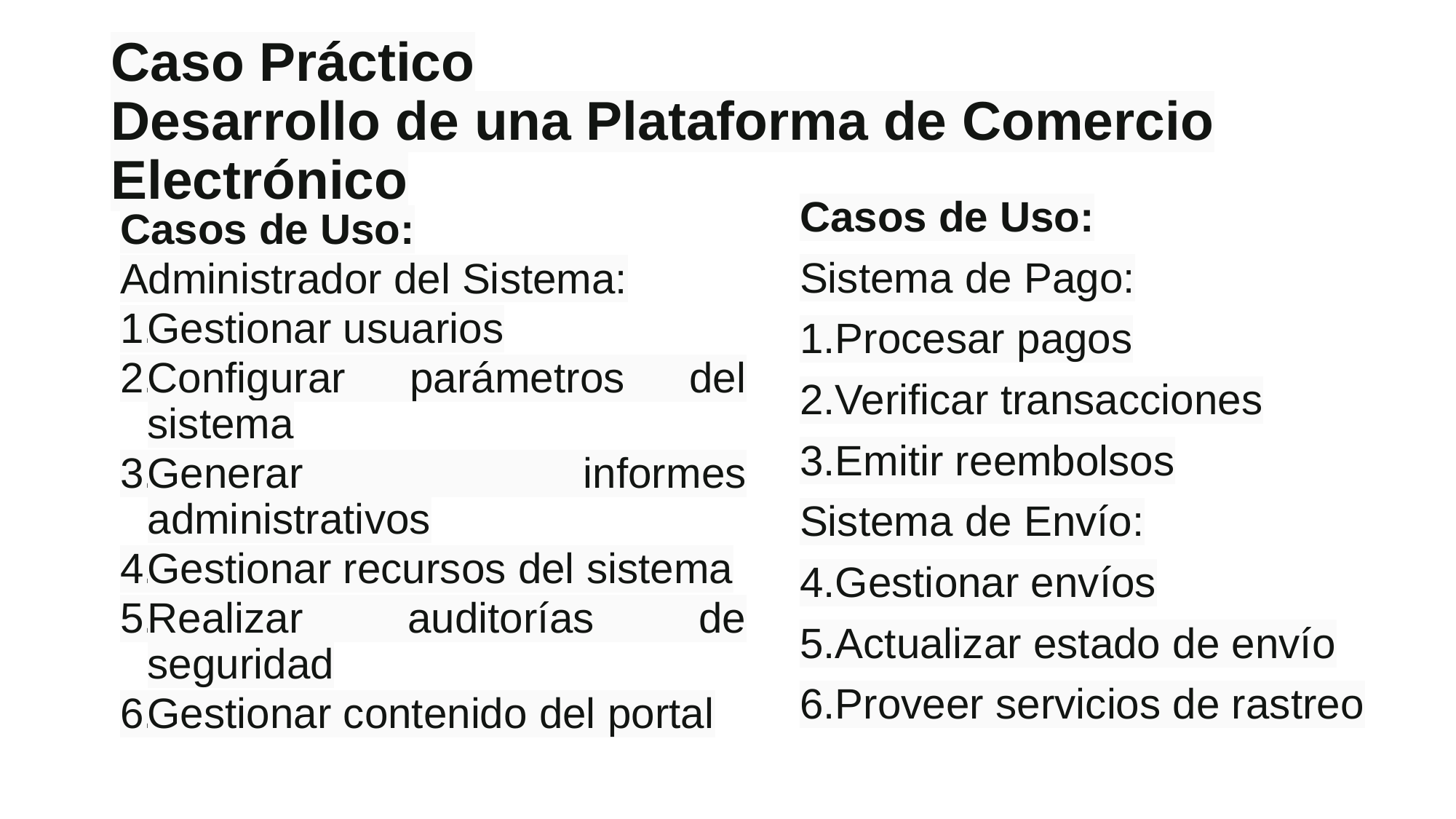

# Caso Práctico Desarrollo de una Plataforma de Comercio Electrónico
Casos de Uso:
Sistema de Pago:
Procesar pagos
Verificar transacciones
Emitir reembolsos
Sistema de Envío:
Gestionar envíos
Actualizar estado de envío
Proveer servicios de rastreo
Casos de Uso:
Administrador del Sistema:
Gestionar usuarios
Configurar parámetros del sistema
Generar informes administrativos
Gestionar recursos del sistema
Realizar auditorías de seguridad
Gestionar contenido del portal